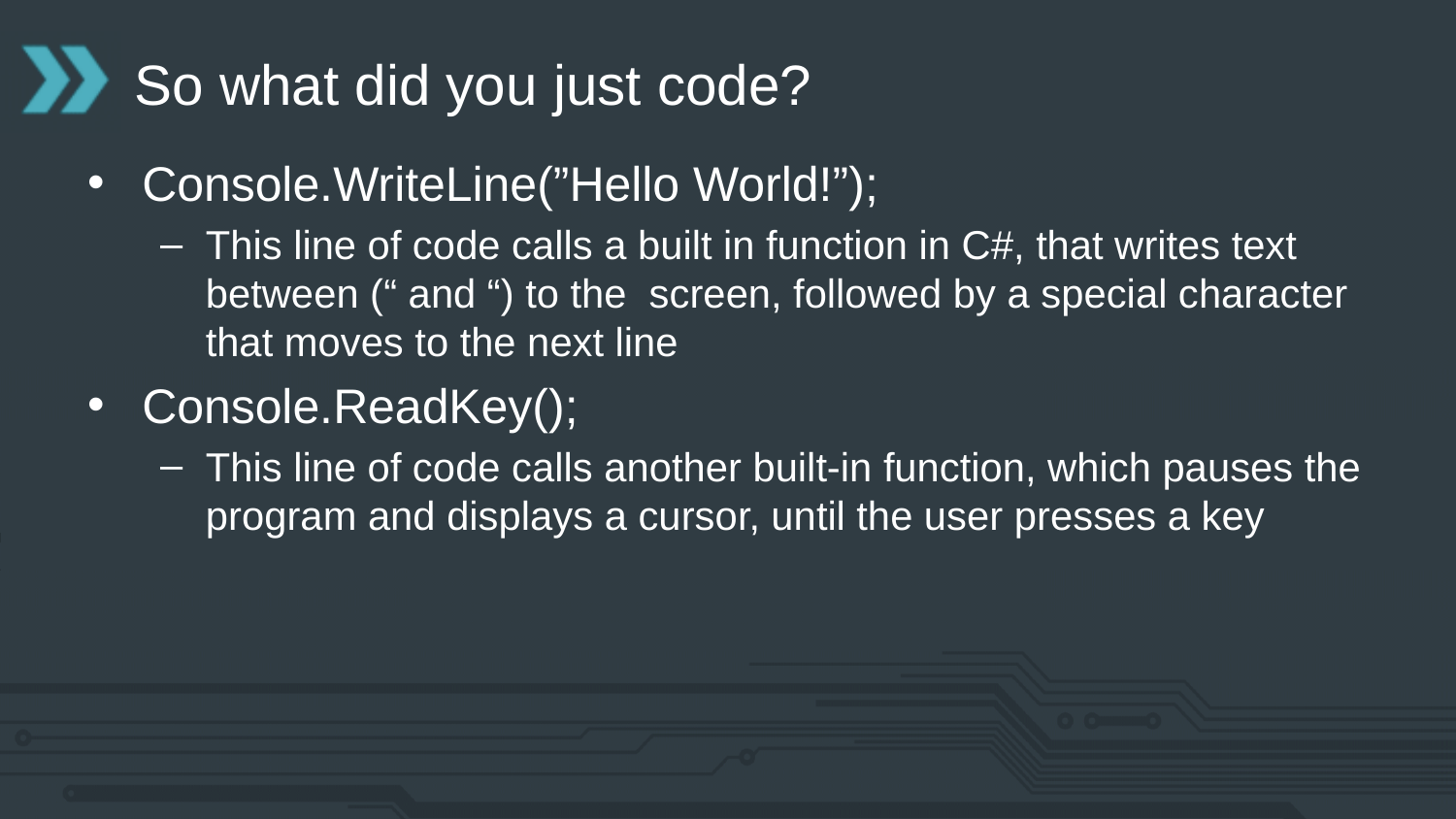

# So what did you just code?
Console.WriteLine(”Hello World!”);
This line of code calls a built in function in C#, that writes text between (“ and “) to the  screen, followed by a special character that moves to the next line
Console.ReadKey();
This line of code calls another built-in function, which pauses the program and displays a cursor, until the user presses a key